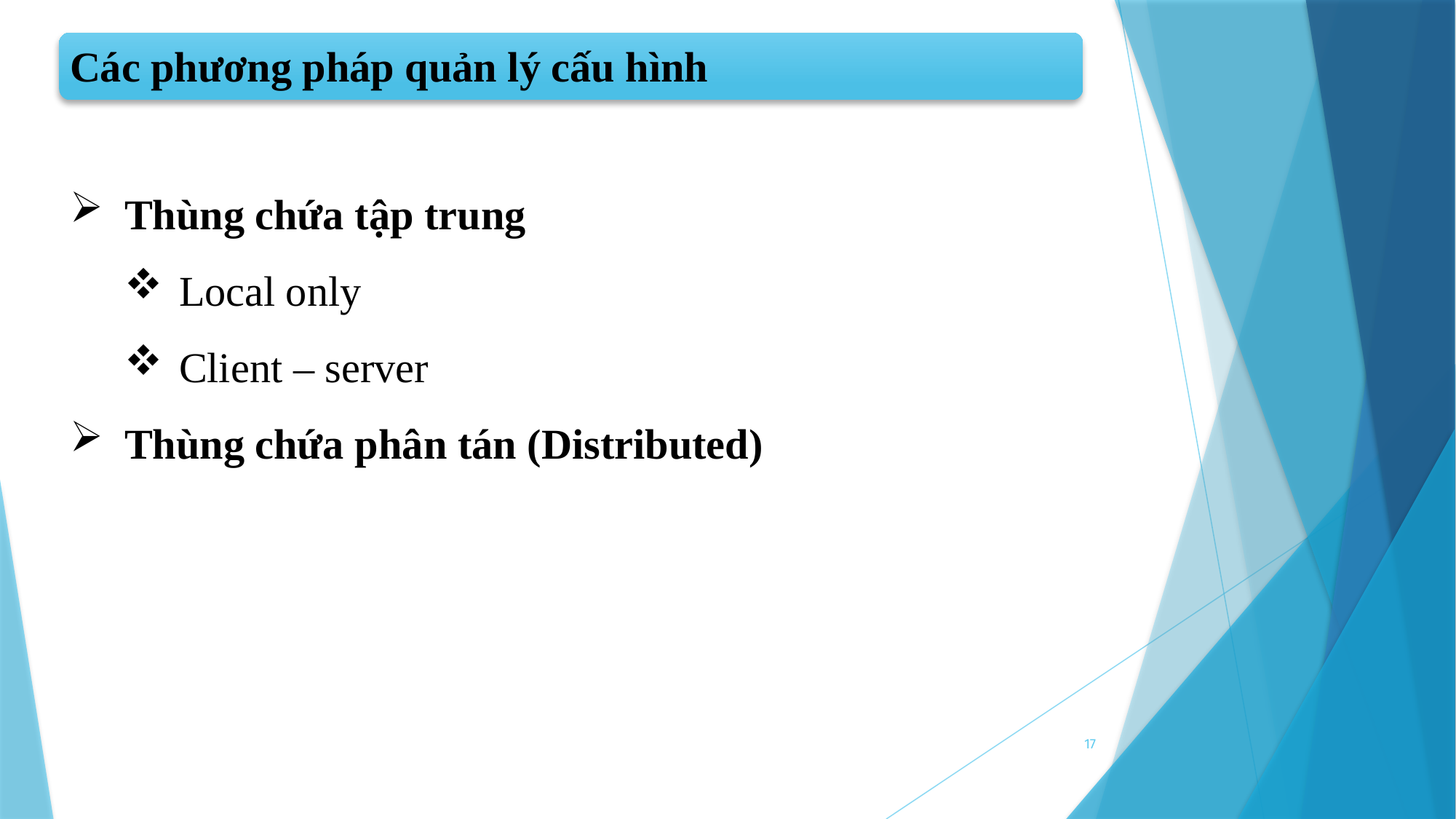

Các phương pháp quản lý cấu hình
Thùng chứa tập trung
Local only
Client – server
Thùng chứa phân tán (Distributed)
17